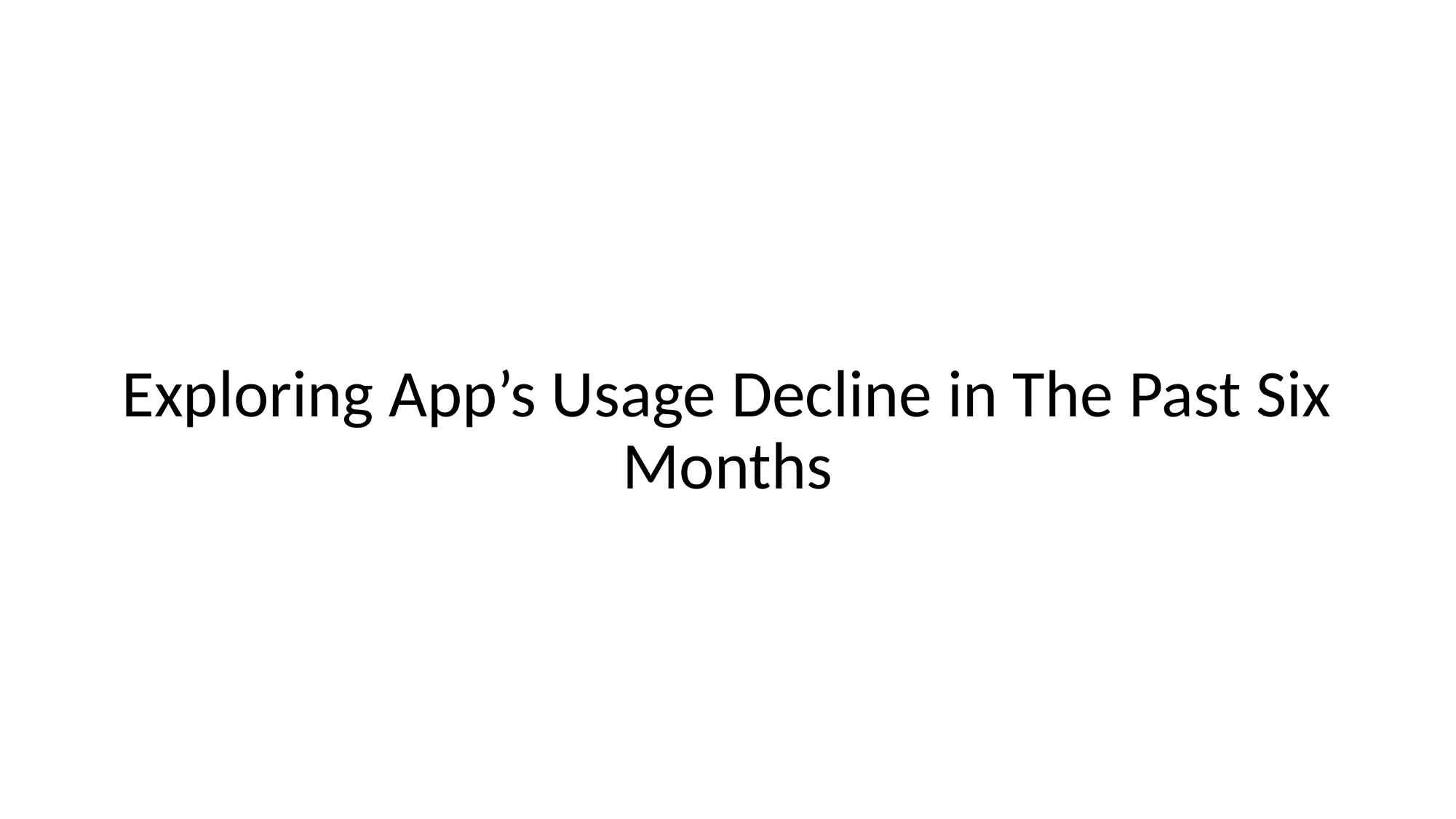

# Exploring App’s Usage Decline in The Past Six Months